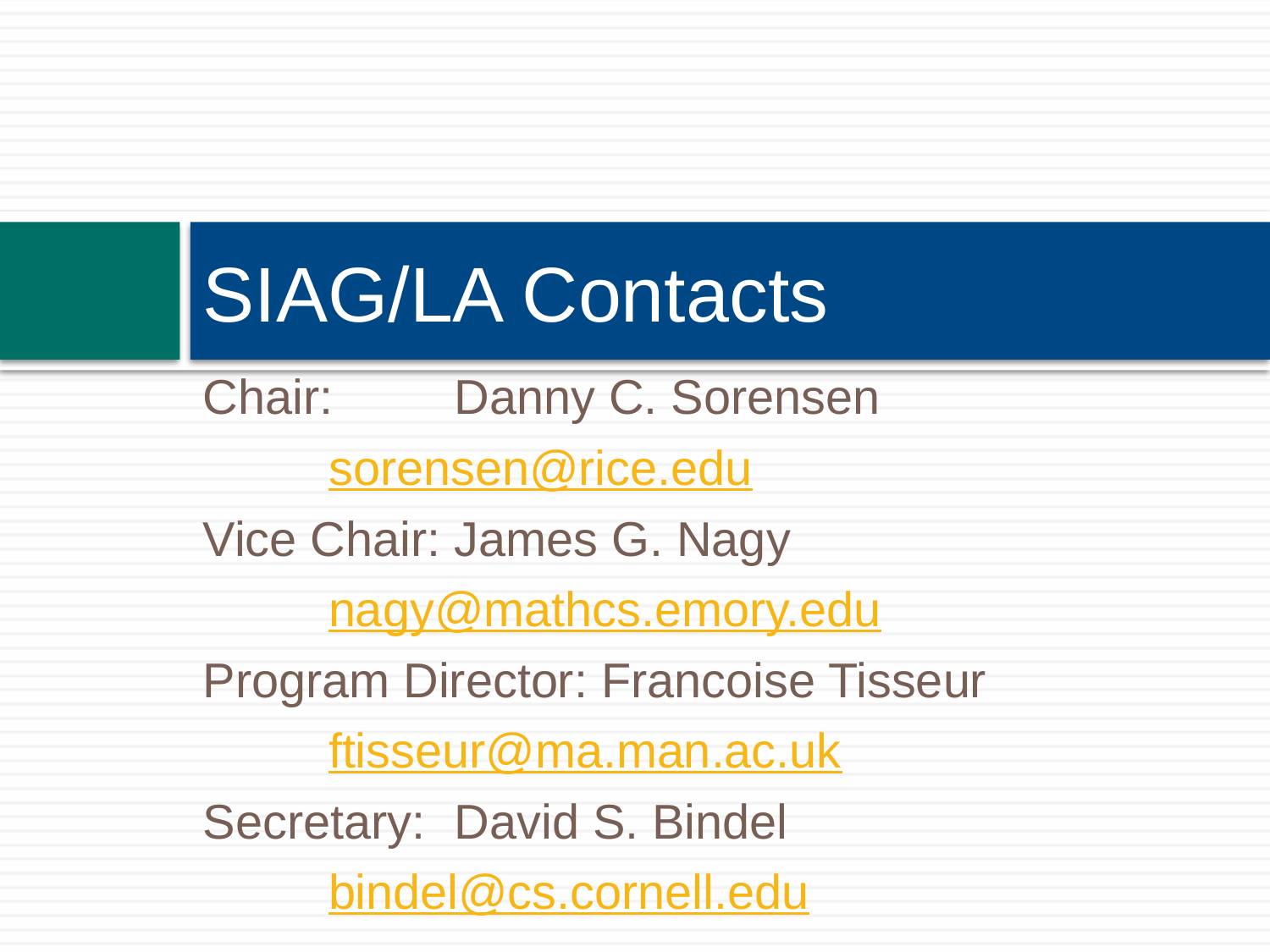

# SIAG/LA Contacts
Chair: 		Danny C. Sorensen
			sorensen@rice.edu
Vice Chair: 		James G. Nagy
			nagy@mathcs.emory.edu
Program Director: Francoise Tisseur
			ftisseur@ma.man.ac.uk
Secretary: 		David S. Bindel
			bindel@cs.cornell.edu